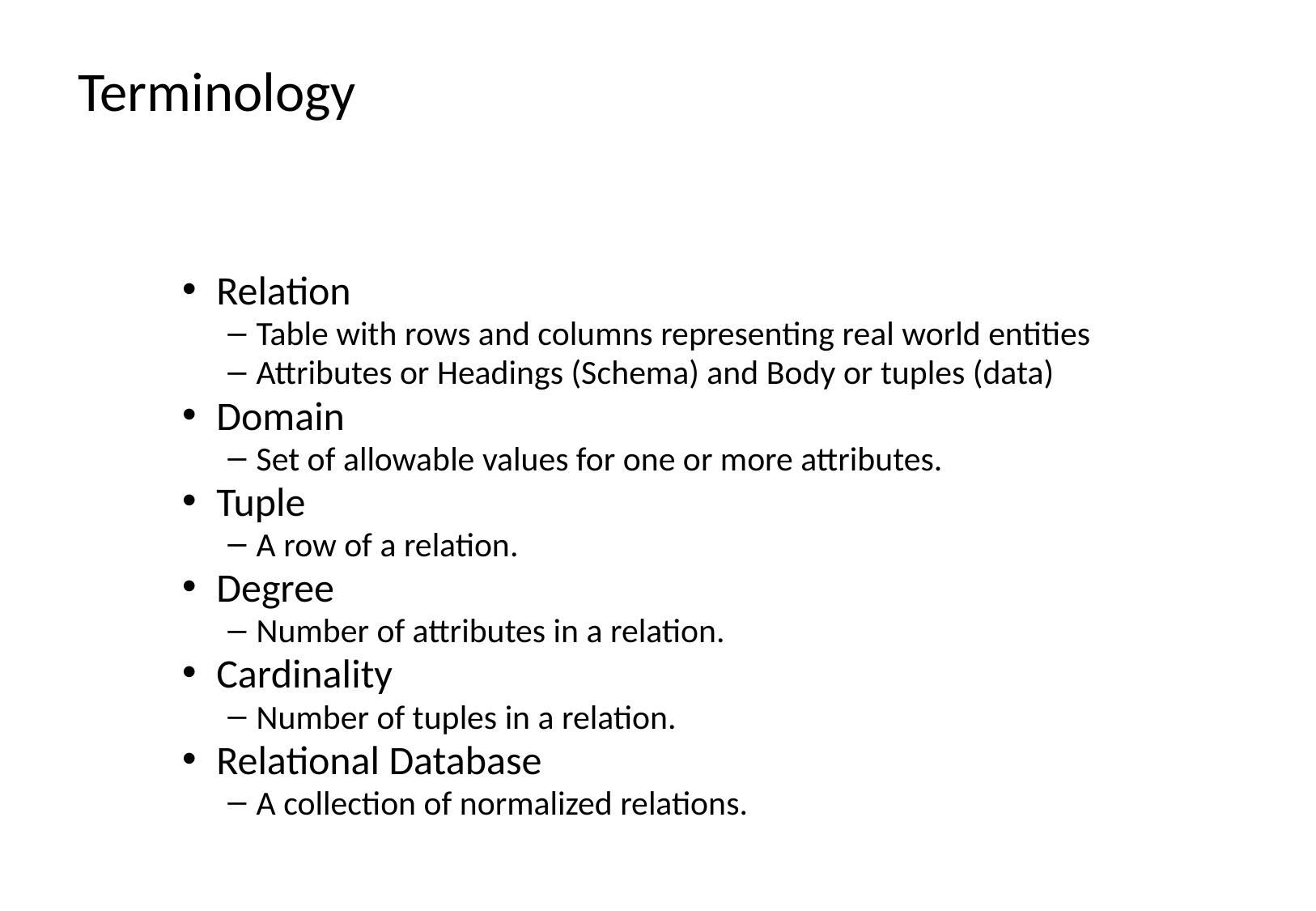

# Terminology
Relation
Table with rows and columns representing real world entities
Attributes or Headings (Schema) and Body or tuples (data)
Domain
Set of allowable values for one or more attributes.
Tuple
A row of a relation.
Degree
Number of attributes in a relation.
Cardinality
Number of tuples in a relation.
Relational Database
A collection of normalized relations.